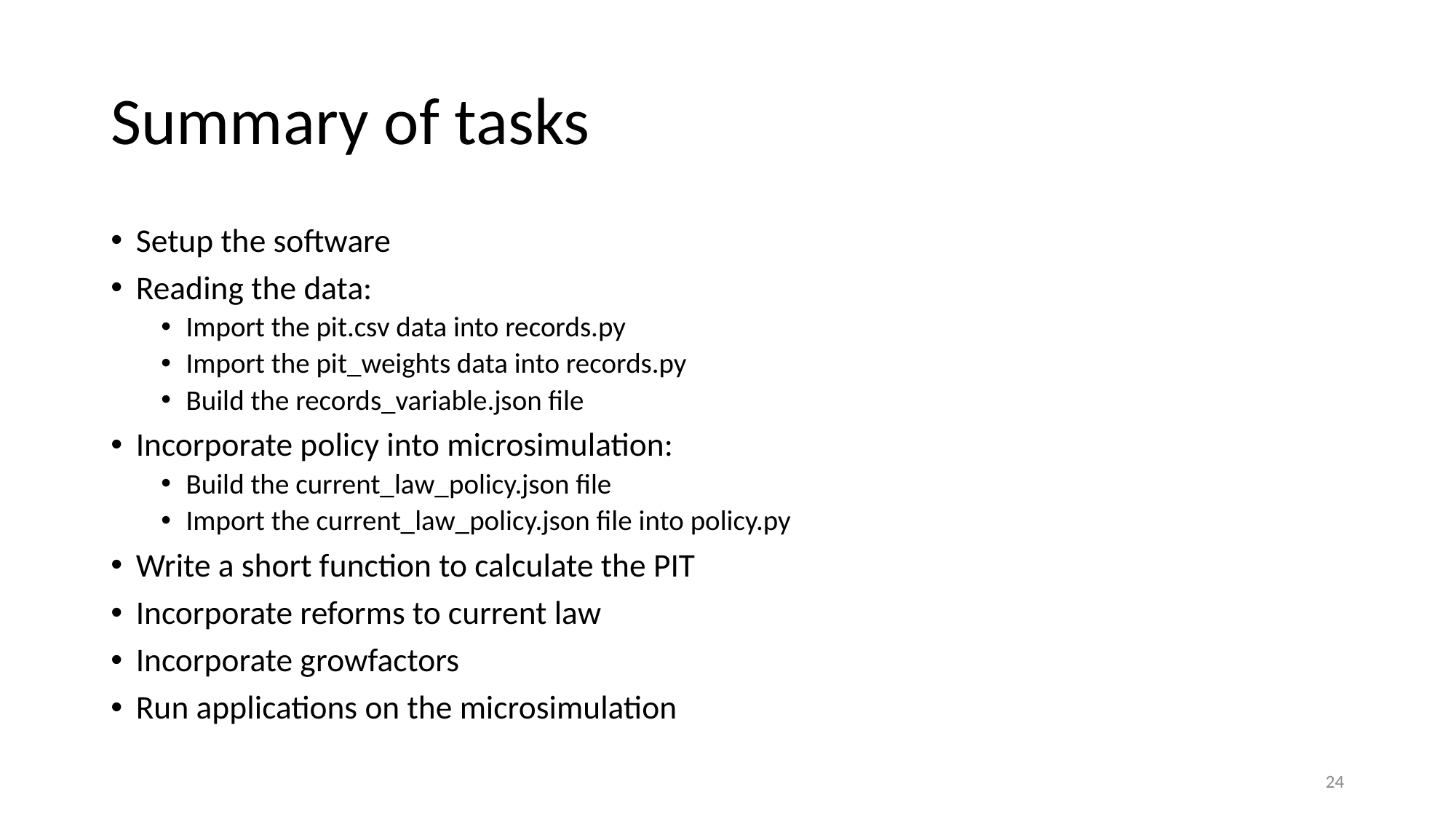

# Summary of tasks
Setup the software
Reading the data:
Import the pit.csv data into records.py
Import the pit_weights data into records.py
Build the records_variable.json file
Incorporate policy into microsimulation:
Build the current_law_policy.json file
Import the current_law_policy.json file into policy.py
Write a short function to calculate the PIT
Incorporate reforms to current law
Incorporate growfactors
Run applications on the microsimulation
24